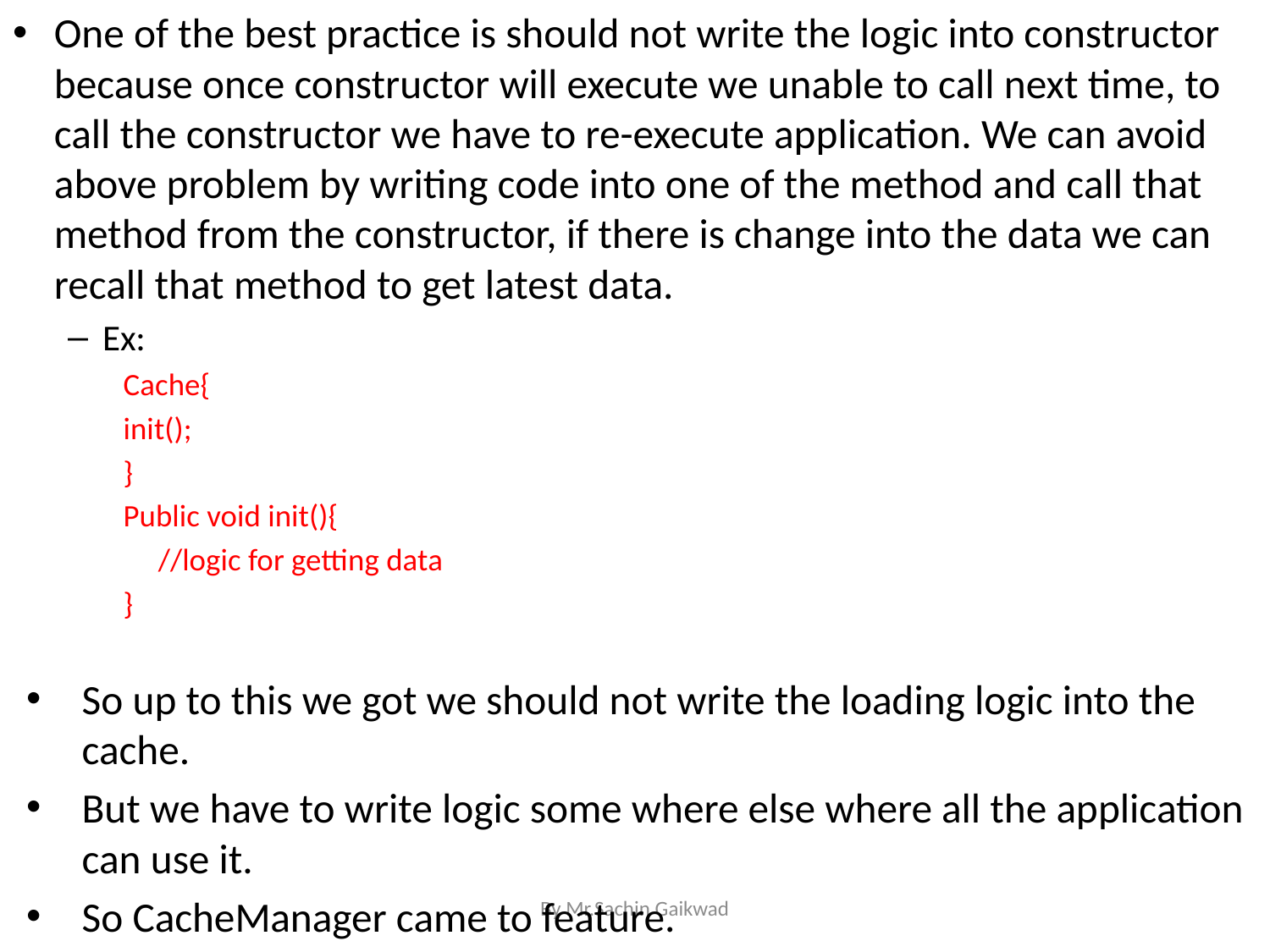

One of the best practice is should not write the logic into constructor because once constructor will execute we unable to call next time, to call the constructor we have to re-execute application. We can avoid above problem by writing code into one of the method and call that method from the constructor, if there is change into the data we can recall that method to get latest data.
Ex:
Cache{
	init();
}
Public void init(){
     //logic for getting data
}

So up to this we got we should not write the loading logic into the cache.
But we have to write logic some where else where all the application can use it.
So CacheManager came to feature.
By Mr.Sachin Gaikwad